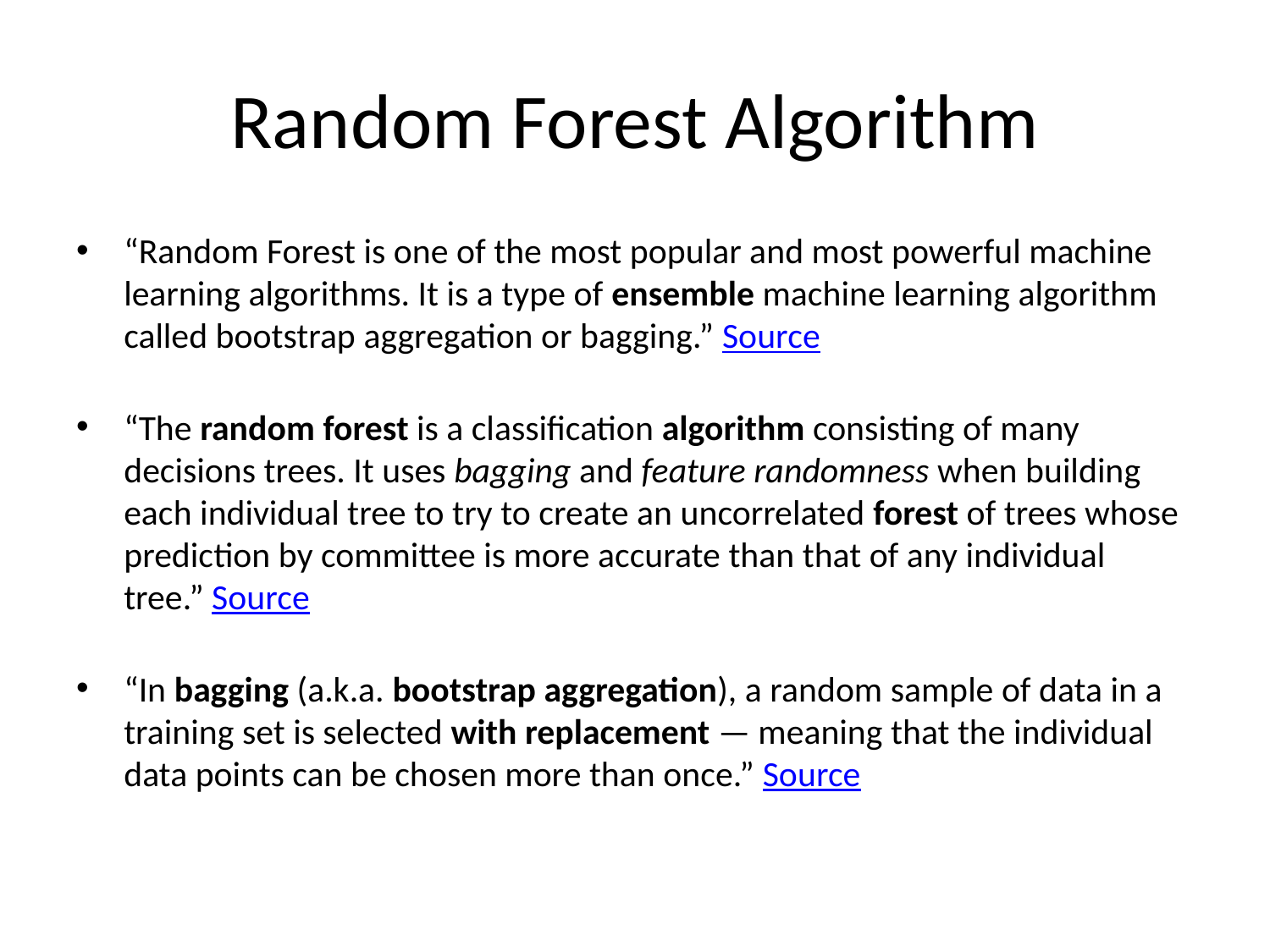

# Random Forest Algorithm
“Random Forest is one of the most popular and most powerful machine learning algorithms. It is a type of ensemble machine learning algorithm called bootstrap aggregation or bagging.” Source
“The random forest is a classification algorithm consisting of many decisions trees. It uses bagging and feature randomness when building each individual tree to try to create an uncorrelated forest of trees whose prediction by committee is more accurate than that of any individual tree.” Source
“In bagging (a.k.a. bootstrap aggregation), a random sample of data in a training set is selected with replacement — meaning that the individual data points can be chosen more than once.” Source